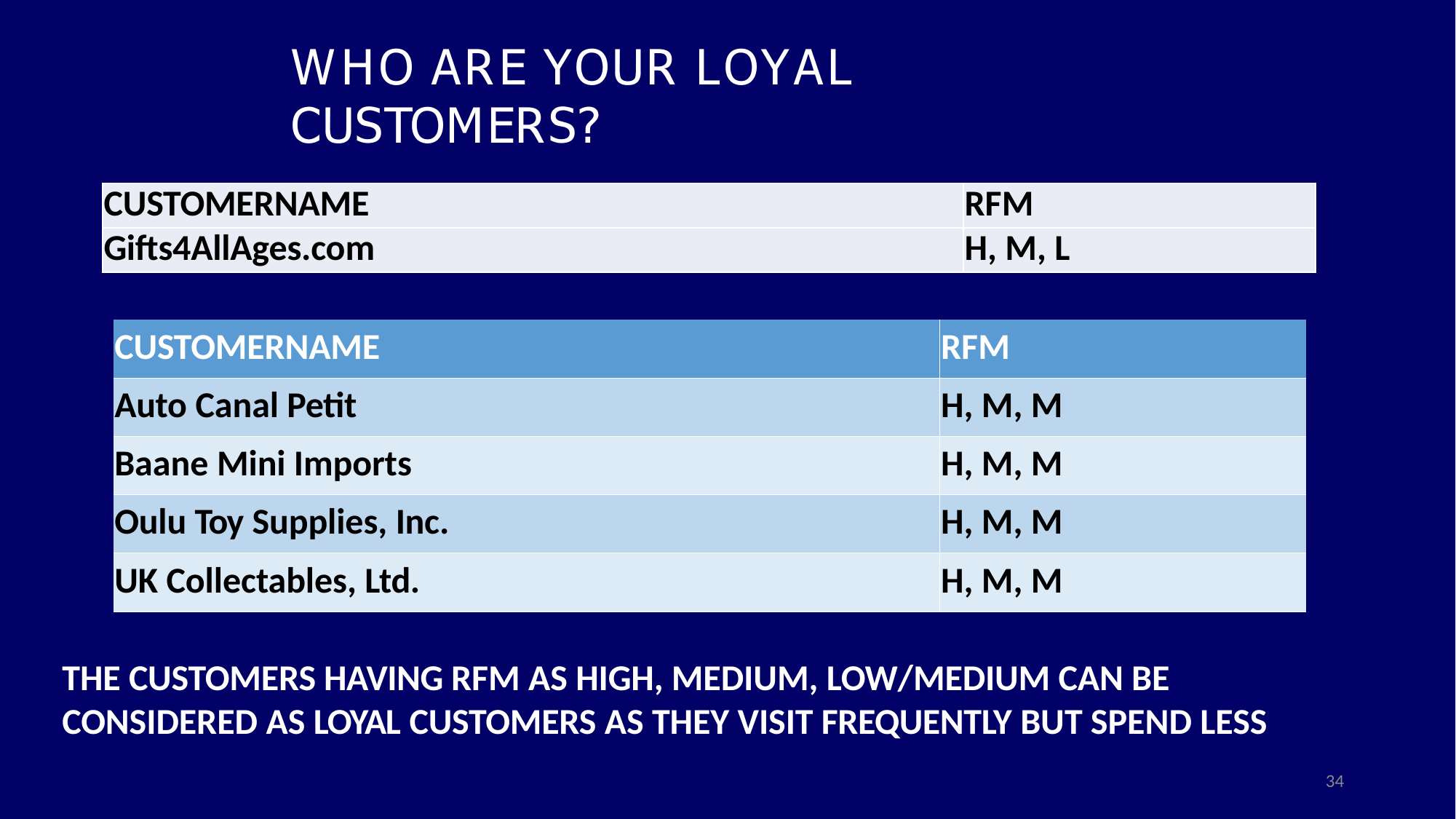

# WHO ARE YOUR LOYAL CUSTOMERS?
| CUSTOMERNAME | RFM |
| --- | --- |
| Gifts4AllAges.com | H, M, L |
| CUSTOMERNAME | RFM |
| --- | --- |
| Auto Canal Petit | H, M, M |
| Baane Mini Imports | H, M, M |
| Oulu Toy Supplies, Inc. | H, M, M |
| UK Collectables, Ltd. | H, M, M |
THE CUSTOMERS HAVING RFM AS HIGH, MEDIUM, LOW/MEDIUM CAN BE  CONSIDERED AS LOYAL CUSTOMERS AS THEY VISIT FREQUENTLY BUT SPEND LESS
34